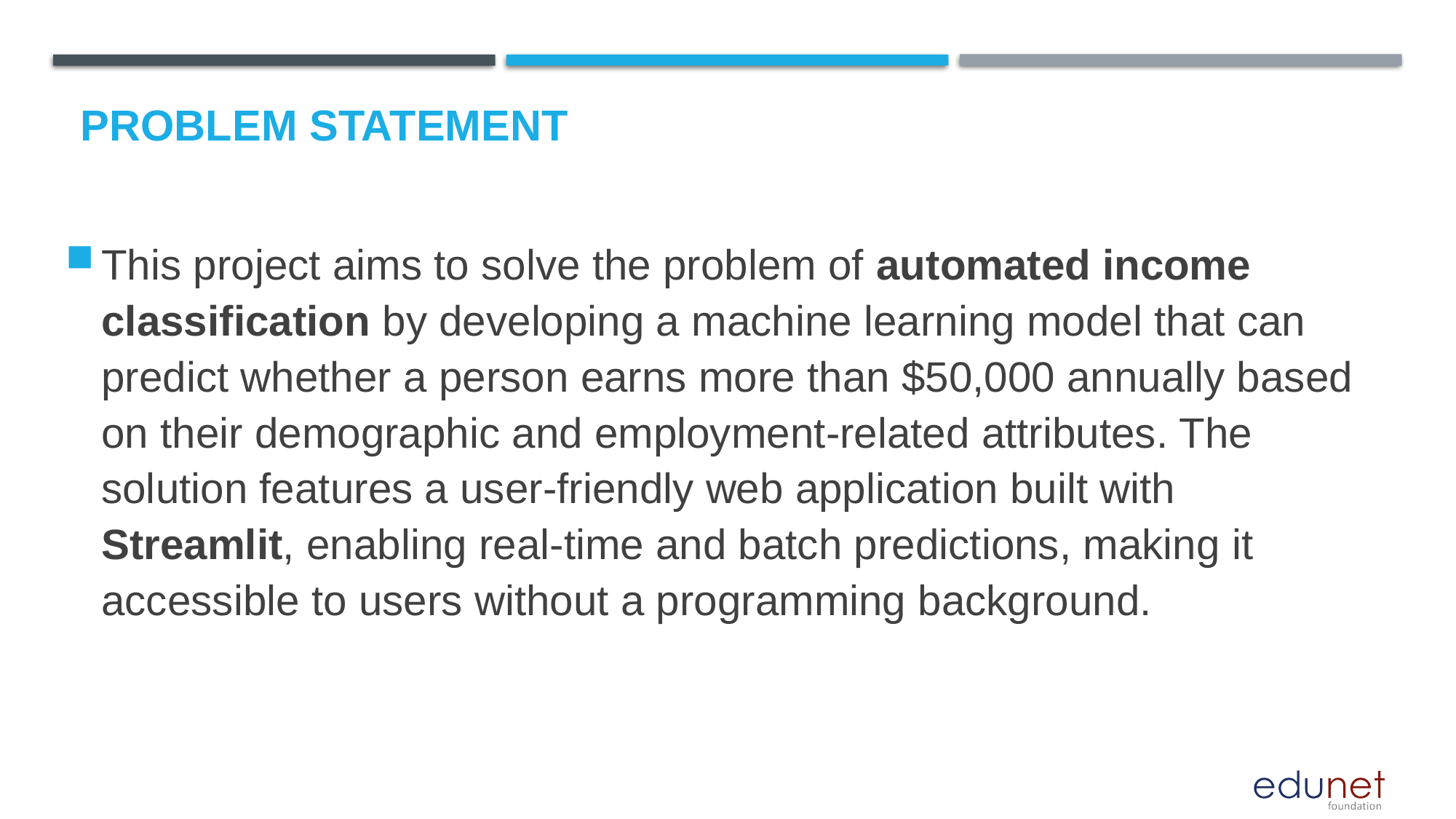

# Problem Statement
This project aims to solve the problem of automated income classification by developing a machine learning model that can predict whether a person earns more than $50,000 annually based on their demographic and employment-related attributes. The solution features a user-friendly web application built with Streamlit, enabling real-time and batch predictions, making it accessible to users without a programming background.